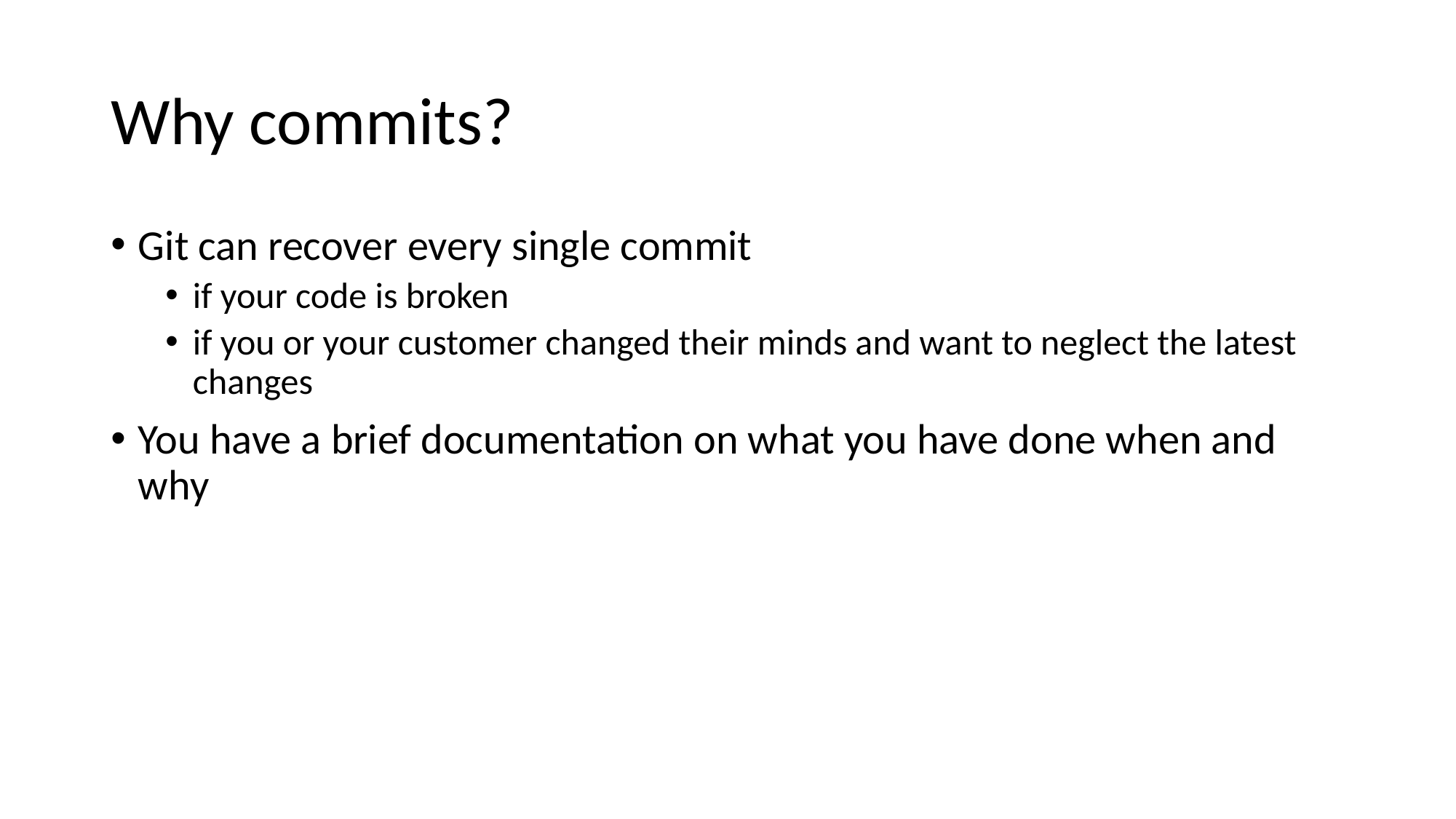

# Why commits?
Git can recover every single commit
if your code is broken
if you or your customer changed their minds and want to neglect the latest changes
You have a brief documentation on what you have done when and why